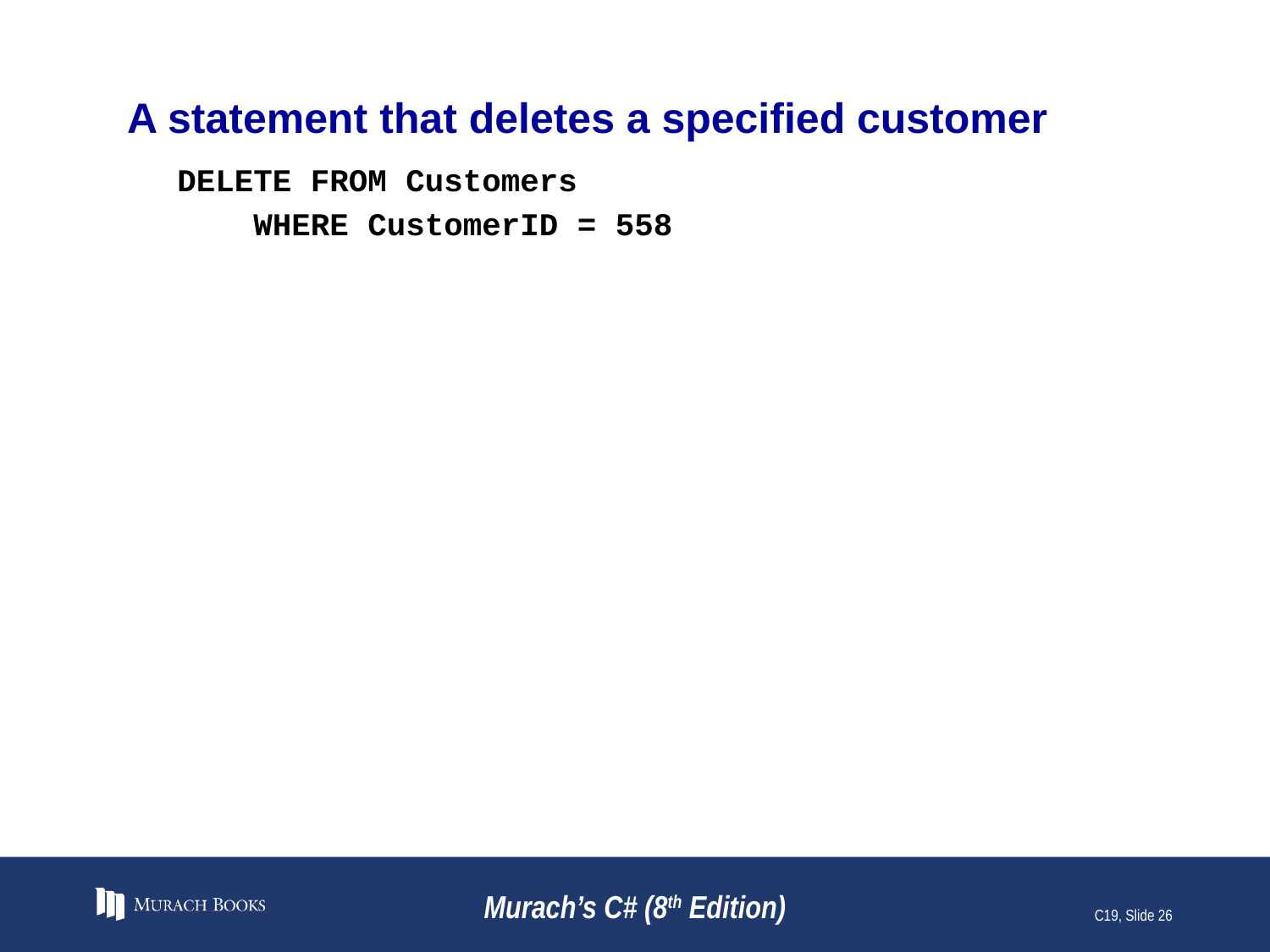

# A statement that deletes a specified customer
DELETE FROM Customers
    WHERE CustomerID = 558

Murach’s C# (8th Edition)

C19, Slide 26